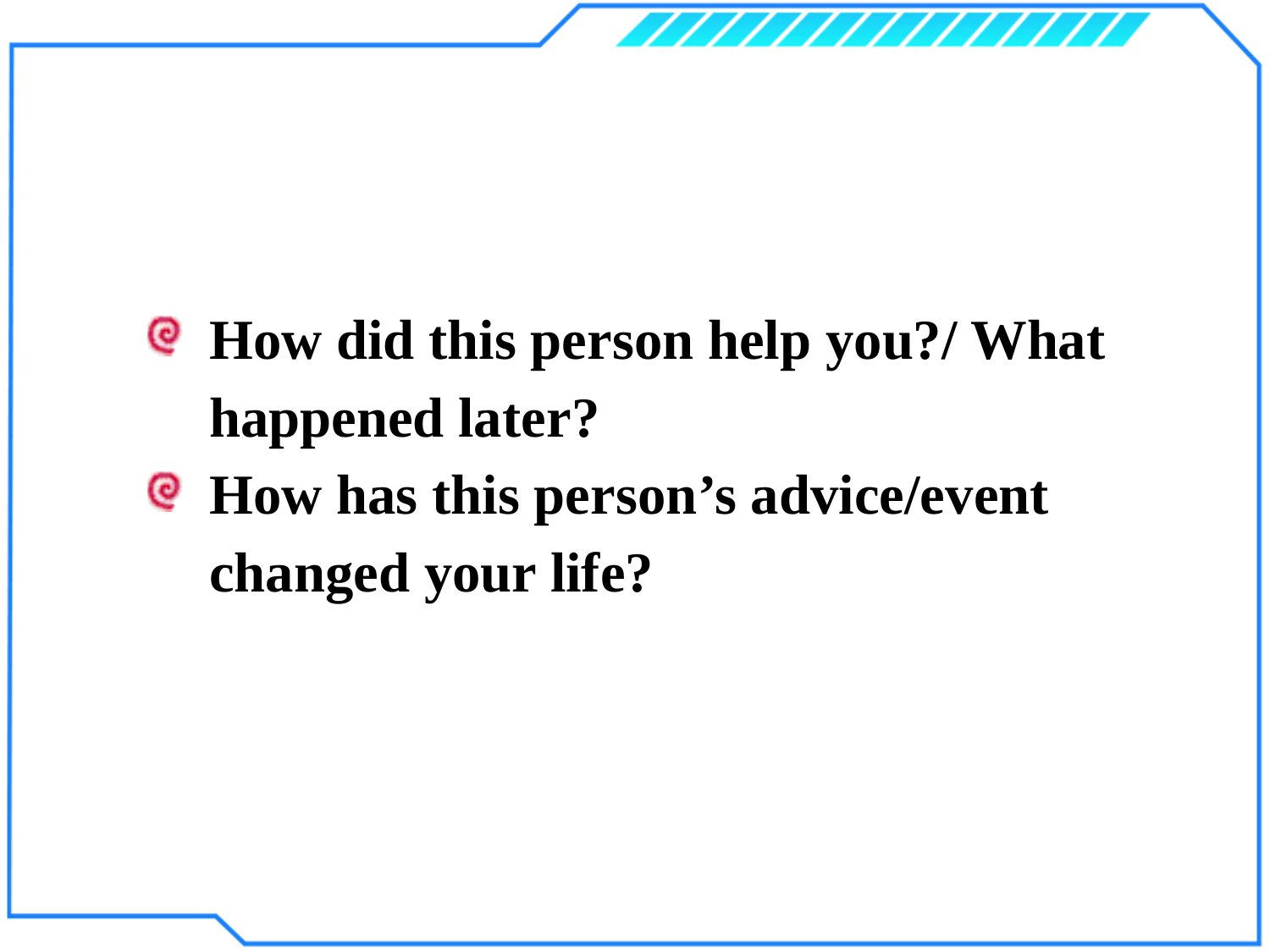

How did this person help you?/ What happened later?
How has this person’s advice/event changed your life?